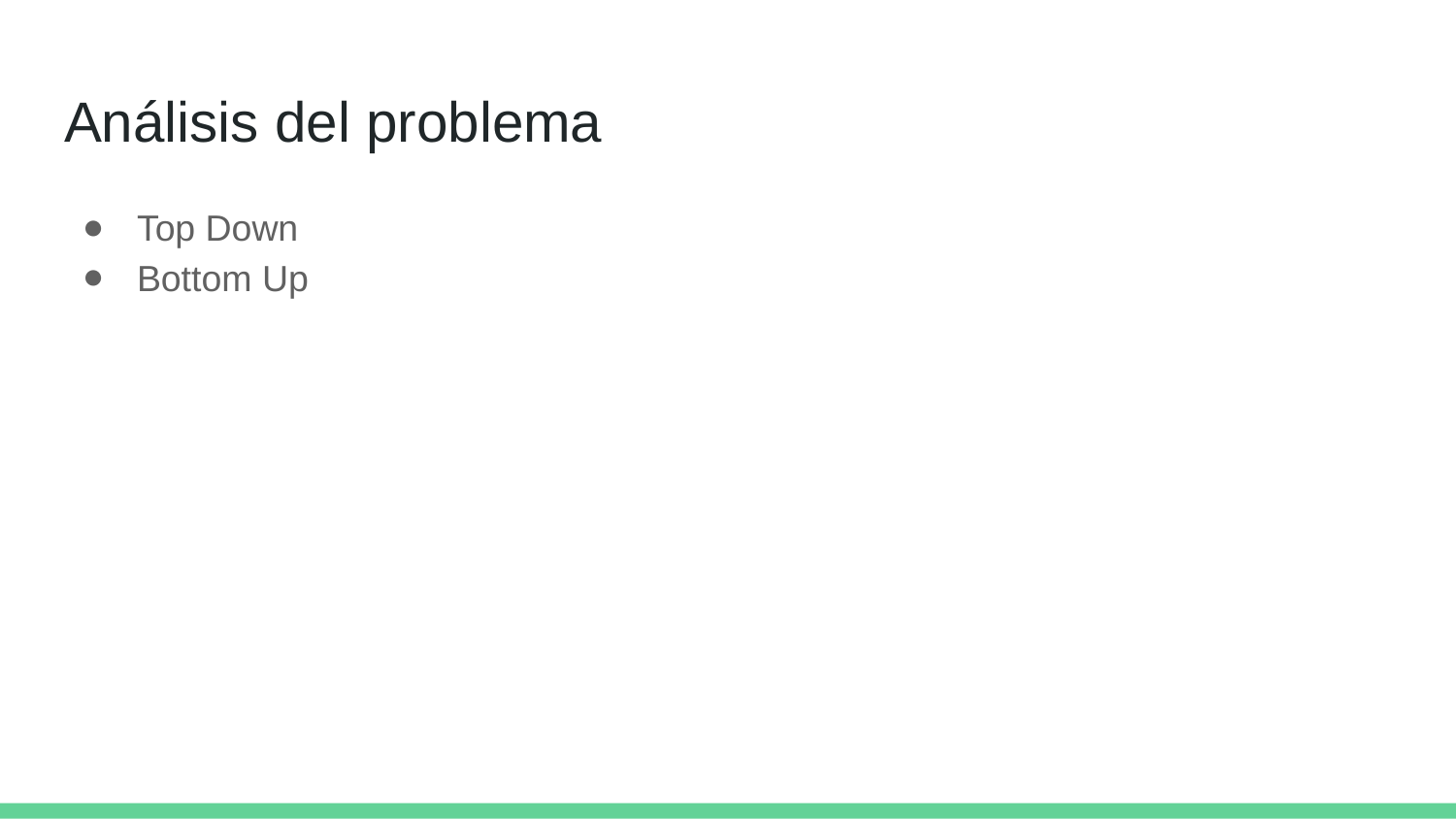

# Análisis del problema
Top Down
Bottom Up